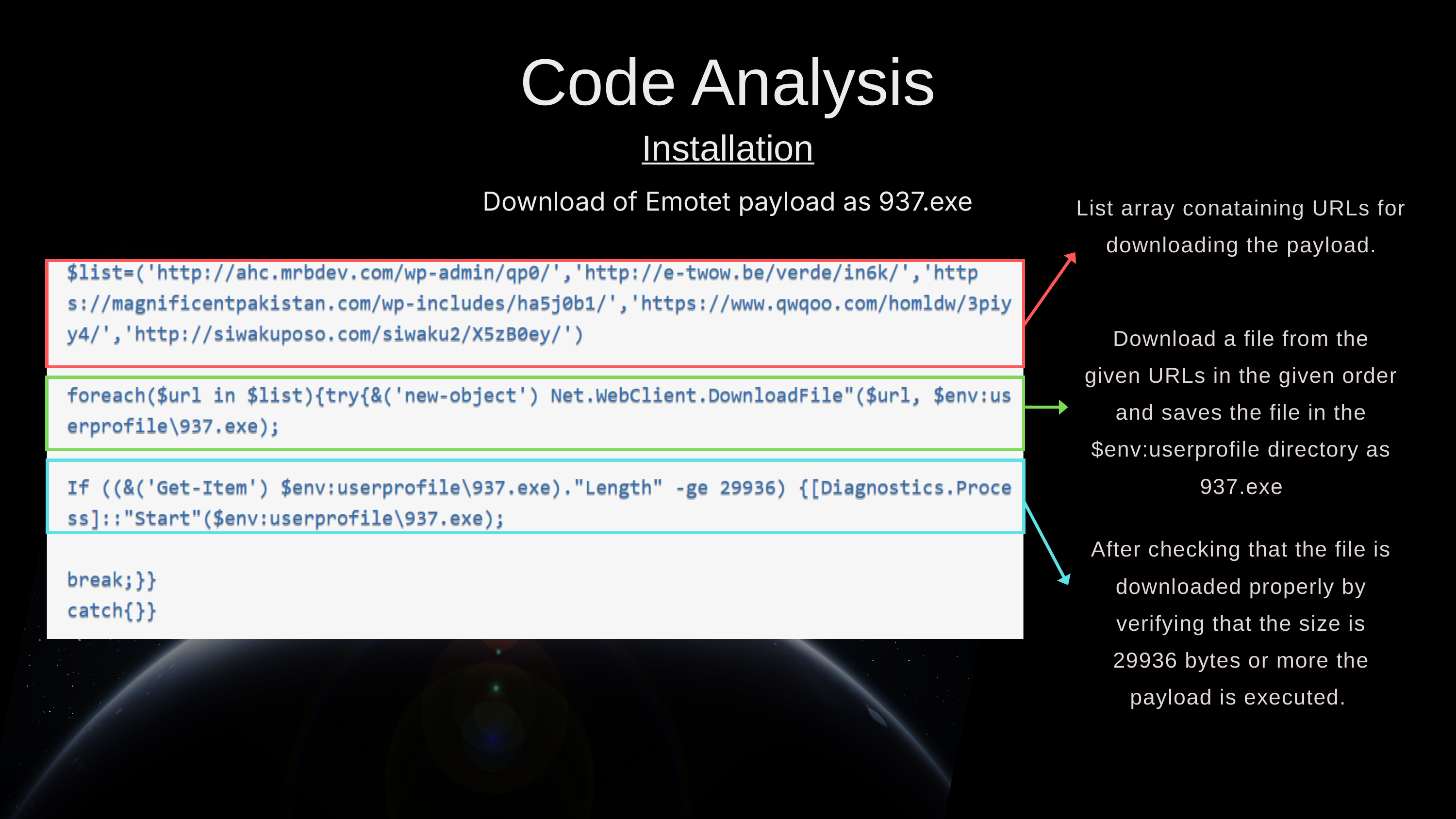

Code Analysis
Installation
Download of Emotet payload as 937.exe
List array conataining URLs for downloading the payload.

Download a file from the given URLs in the given order and saves the file in the $env:userprofile directory as 937.exe

After checking that the file is downloaded properly by verifying that the size is 29936 bytes or more the payload is executed.